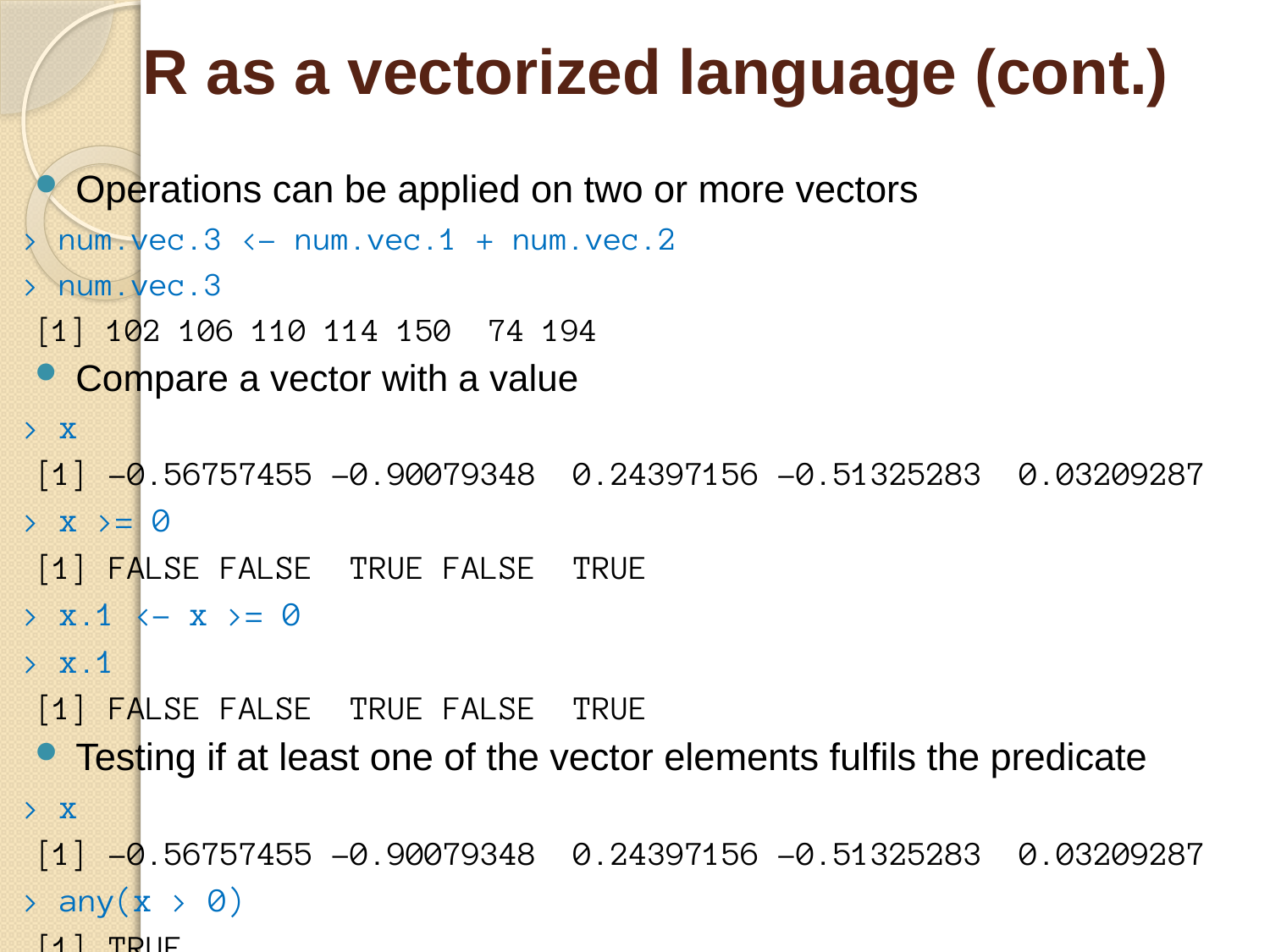

# R as a vectorized language (cont.)
Operations can be applied on two or more vectors
> num.vec.3 <- num.vec.1 + num.vec.2
> num.vec.3
[1] 102 106 110 114 150  74 194
Compare a vector with a value
> x
[1] -0.56757455 -0.90079348  0.24397156 -0.51325283  0.03209287
> x >= 0
[1] FALSE FALSE  TRUE FALSE  TRUE
> x.1 <- x >= 0
> x.1
[1] FALSE FALSE  TRUE FALSE  TRUE
Testing if at least one of the vector elements fulfils the predicate
> x
[1] -0.56757455 -0.90079348  0.24397156 -0.51325283  0.03209287
> any(x > 0)
[1] TRUE